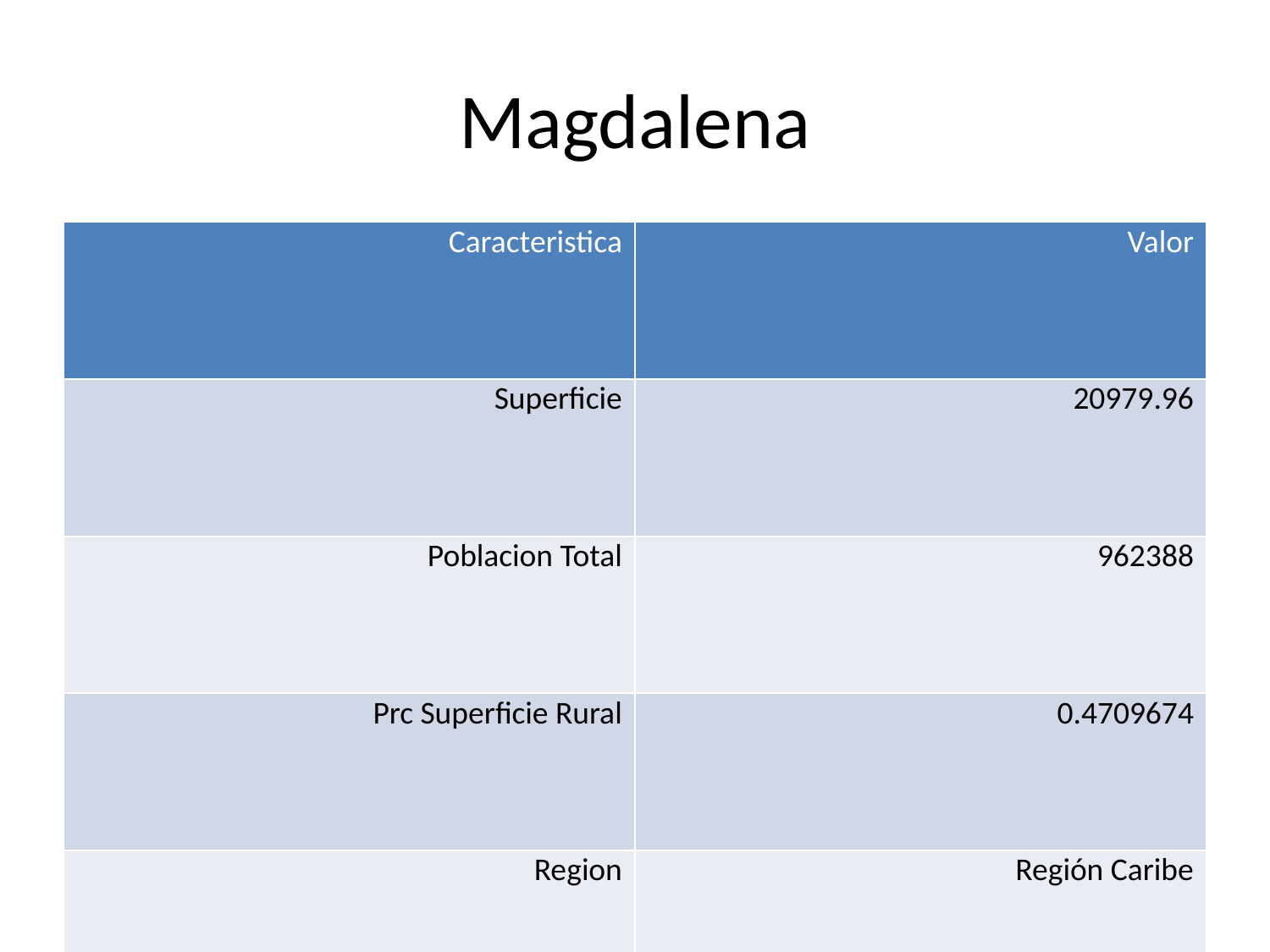

# Magdalena
| Caracteristica | Valor |
| --- | --- |
| Superficie | 20979.96 |
| Poblacion Total | 962388 |
| Prc Superficie Rural | 0.4709674 |
| Region | Región Caribe |